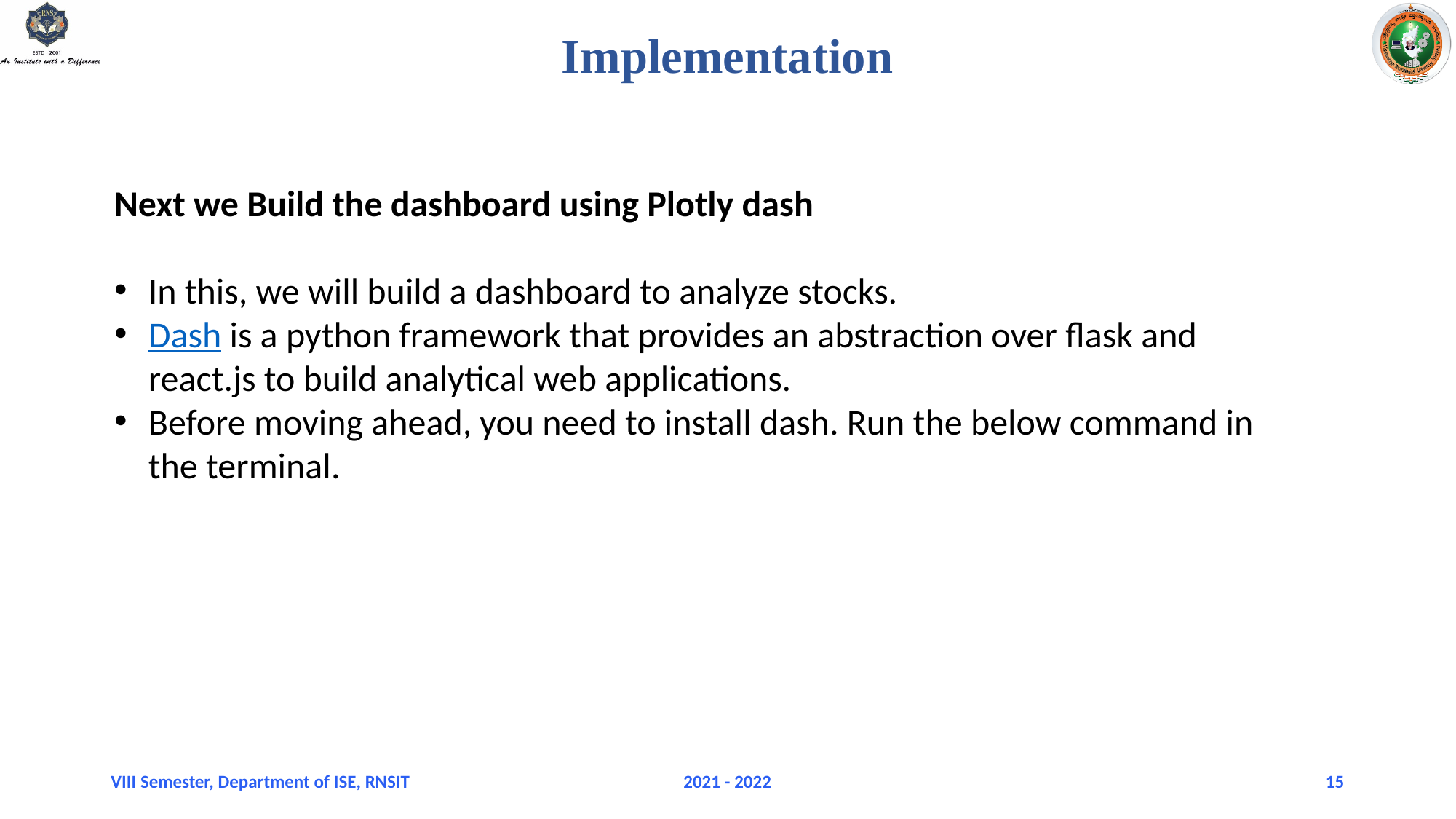

# Implementation

Next we Build the dashboard using Plotly dash

In this, we will build a dashboard to analyze stocks.
Dash is a python framework that provides an abstraction over flask and react.js to build analytical web applications.
Before moving ahead, you need to install dash. Run the below command in the terminal.

VIII Semester, Department of ISE, RNSIT
2021 - 2022
15